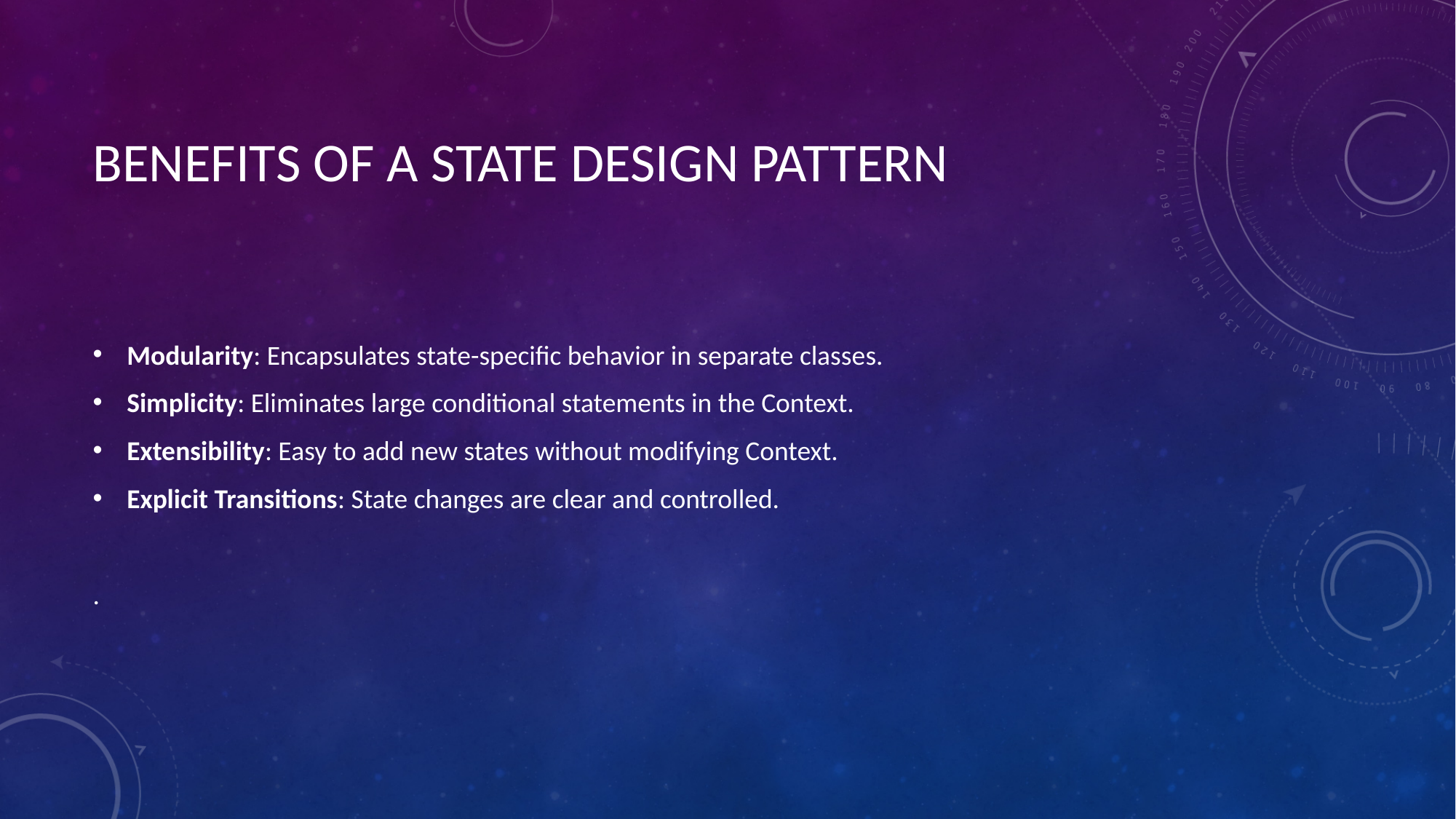

# Benefits of a State Design Pattern
Modularity: Encapsulates state-specific behavior in separate classes.
Simplicity: Eliminates large conditional statements in the Context.
Extensibility: Easy to add new states without modifying Context.
Explicit Transitions: State changes are clear and controlled.

.